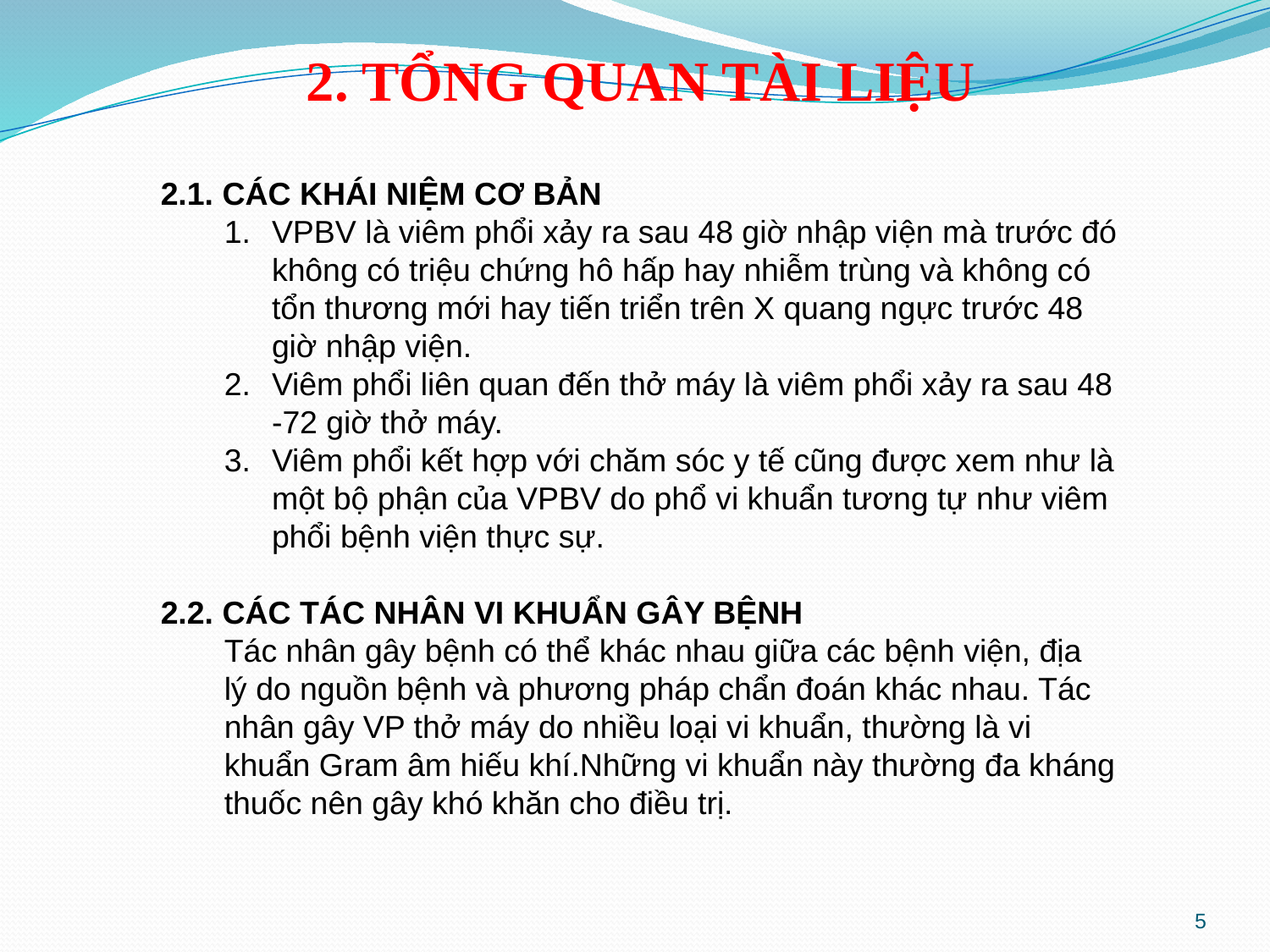

2. TỔNG QUAN TÀI LIỆU

2.1. CÁC KHÁI NIỆM CƠ BẢN
VPBV là viêm phổi xảy ra sau 48 giờ nhập viện mà trước đó không có triệu chứng hô hấp hay nhiễm trùng và không có tổn thương mới hay tiến triển trên X quang ngực trước 48 giờ nhập viện.
Viêm phổi liên quan đến thở máy là viêm phổi xảy ra sau 48 -72 giờ thở máy.
Viêm phổi kết hợp với chăm sóc y tế cũng được xem như là một bộ phận của VPBV do phổ vi khuẩn tương tự như viêm phổi bệnh viện thực sự.

2.2. CÁC TÁC NHÂN VI KHUẨN GÂY BỆNH
Tác nhân gây bệnh có thể khác nhau giữa các bệnh viện, địa
lý do nguồn bệnh và phương pháp chẩn đoán khác nhau. Tác
nhân gây VP thở máy do nhiều loại vi khuẩn, thường là vi
khuẩn Gram âm hiếu khí.Những vi khuẩn này thường đa kháng
thuốc nên gây khó khăn cho điều trị.

5